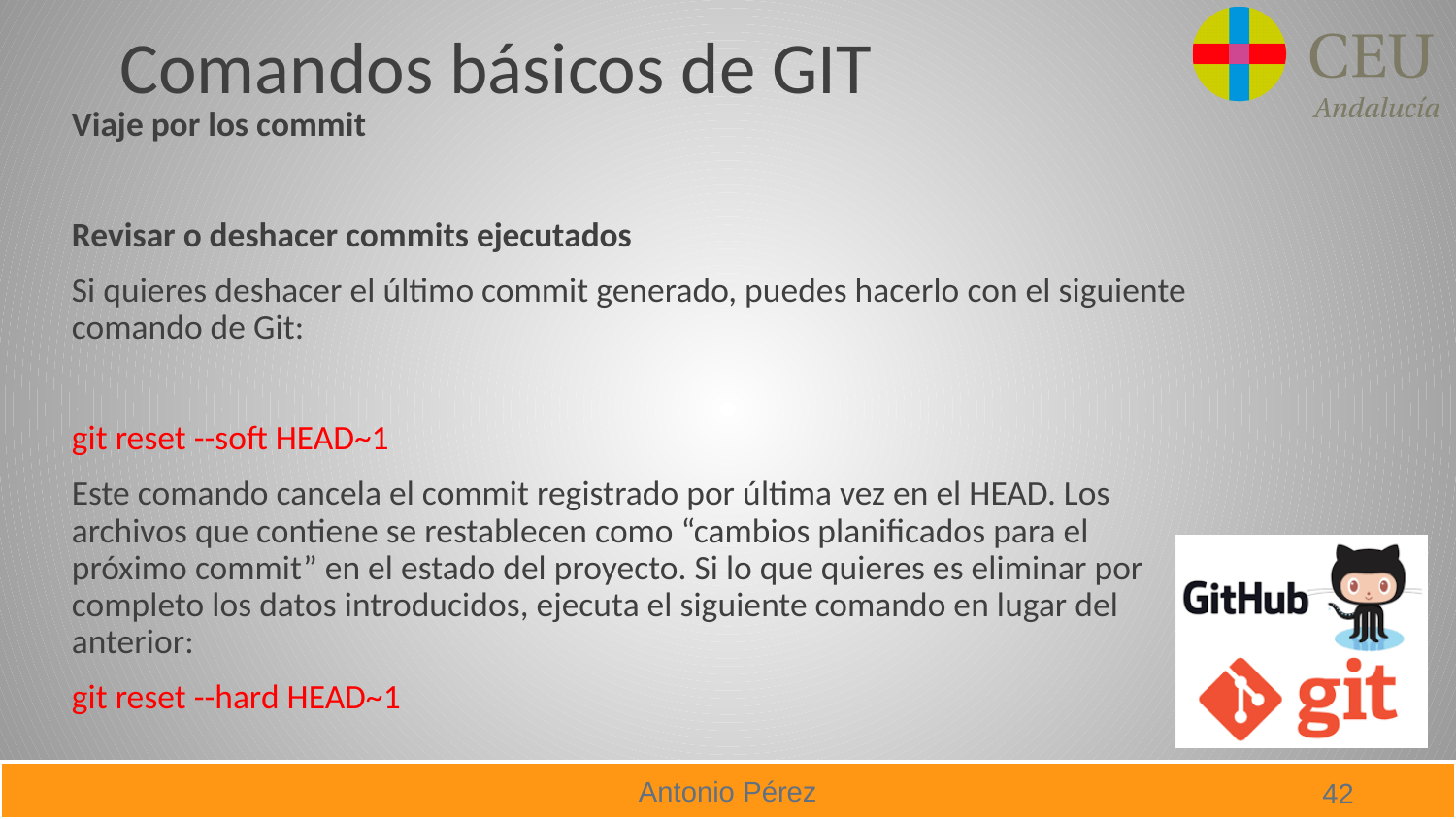

# Comandos básicos de GIT
Viaje por los commit

Revisar o deshacer commits ejecutados
Si quieres deshacer el último commit generado, puedes hacerlo con el siguiente comando de Git:

git reset --soft HEAD~1
Este comando cancela el commit registrado por última vez en el HEAD. Los archivos que contiene se restablecen como “cambios planificados para el próximo commit” en el estado del proyecto. Si lo que quieres es eliminar por completo los datos introducidos, ejecuta el siguiente comando en lugar del anterior:
git reset --hard HEAD~1